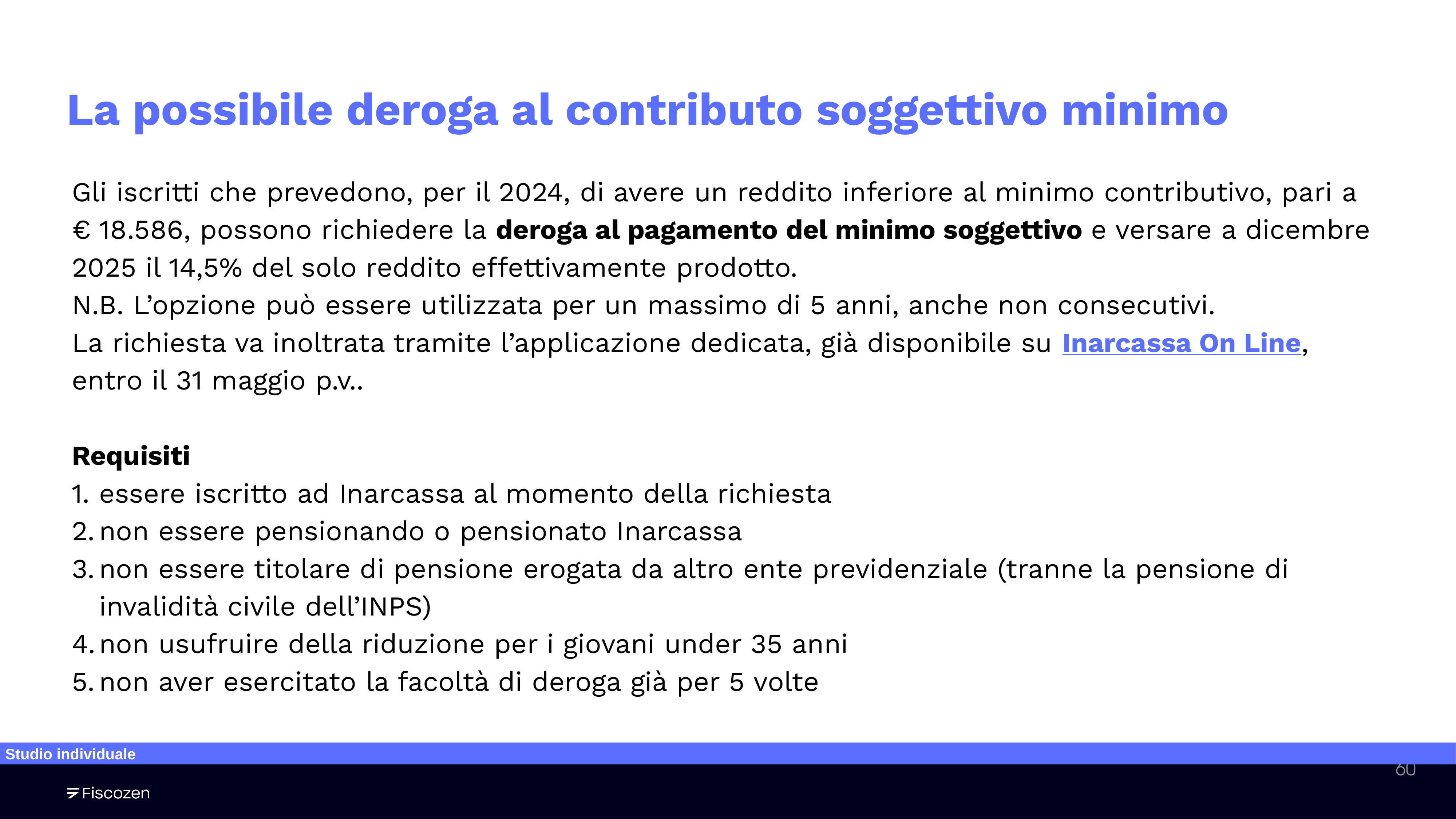

La possibile deroga al contributo soggettivo minimo
Gli iscritti che prevedono, per il 2024, di avere un reddito inferiore al minimo contributivo, pari a € 18.586, possono richiedere la deroga al pagamento del minimo soggettivo e versare a dicembre 2025 il 14,5% del solo reddito effettivamente prodotto.
N.B. L’opzione può essere utilizzata per un massimo di 5 anni, anche non consecutivi.
La richiesta va inoltrata tramite l’applicazione dedicata, già disponibile su Inarcassa On Line, entro il 31 maggio p.v..

Requisiti
essere iscritto ad Inarcassa al momento della richiesta
non essere pensionando o pensionato Inarcassa
non essere titolare di pensione erogata da altro ente previdenziale (tranne la pensione di invalidità civile dell’INPS)
non usufruire della riduzione per i giovani under 35 anni
non aver esercitato la facoltà di deroga già per 5 volte

Studio individuale
60